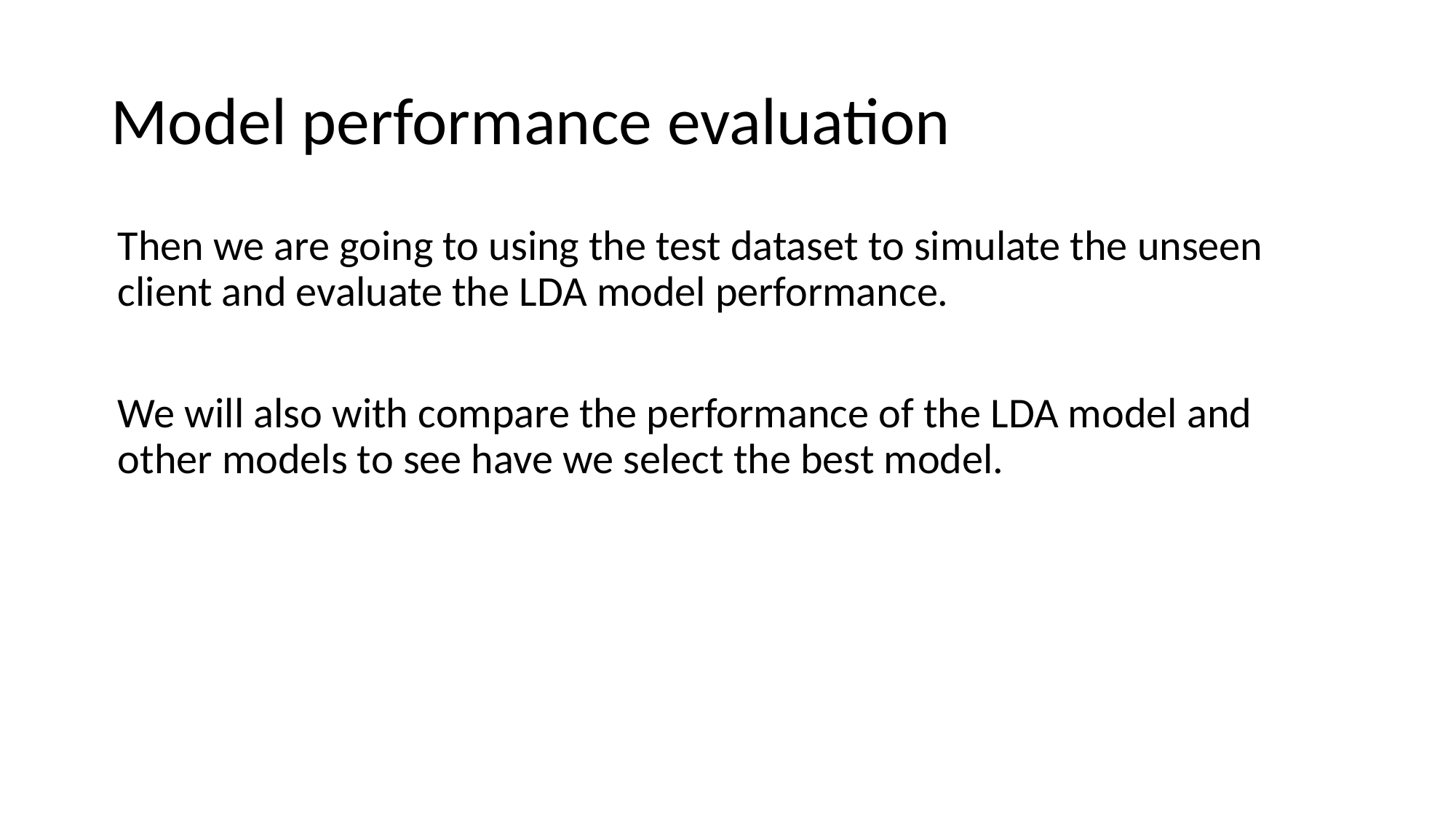

# Model performance evaluation
Then we are going to using the test dataset to simulate the unseen client and evaluate the LDA model performance.

We will also with compare the performance of the LDA model and other models to see have we select the best model.